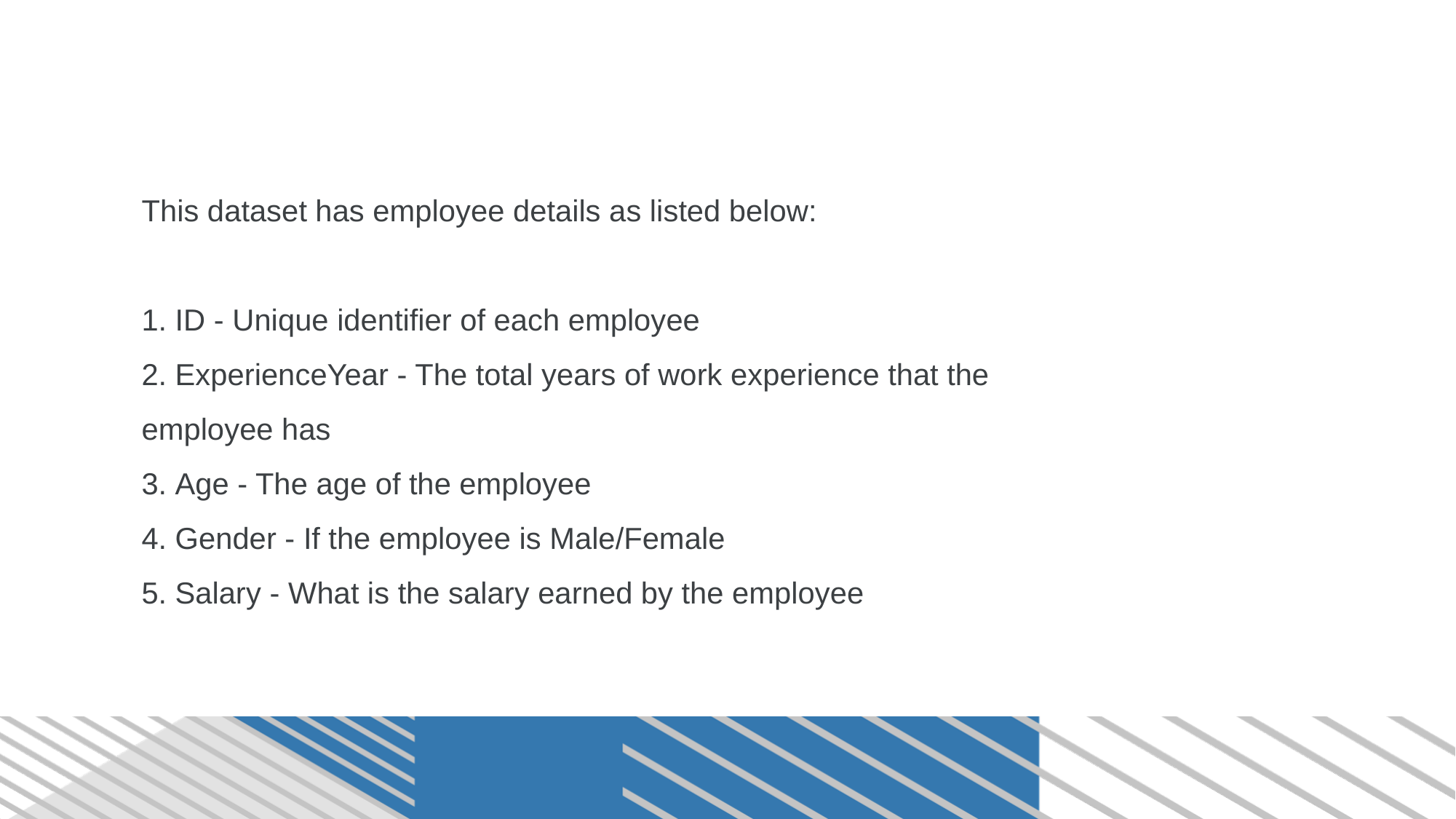

This dataset has employee details as listed below:

 ID - Unique identifier of each employee
 ExperienceYear - The total years of work experience that the employee has
 Age - The age of the employee
 Gender - If the employee is Male/Female
 Salary - What is the salary earned by the employee